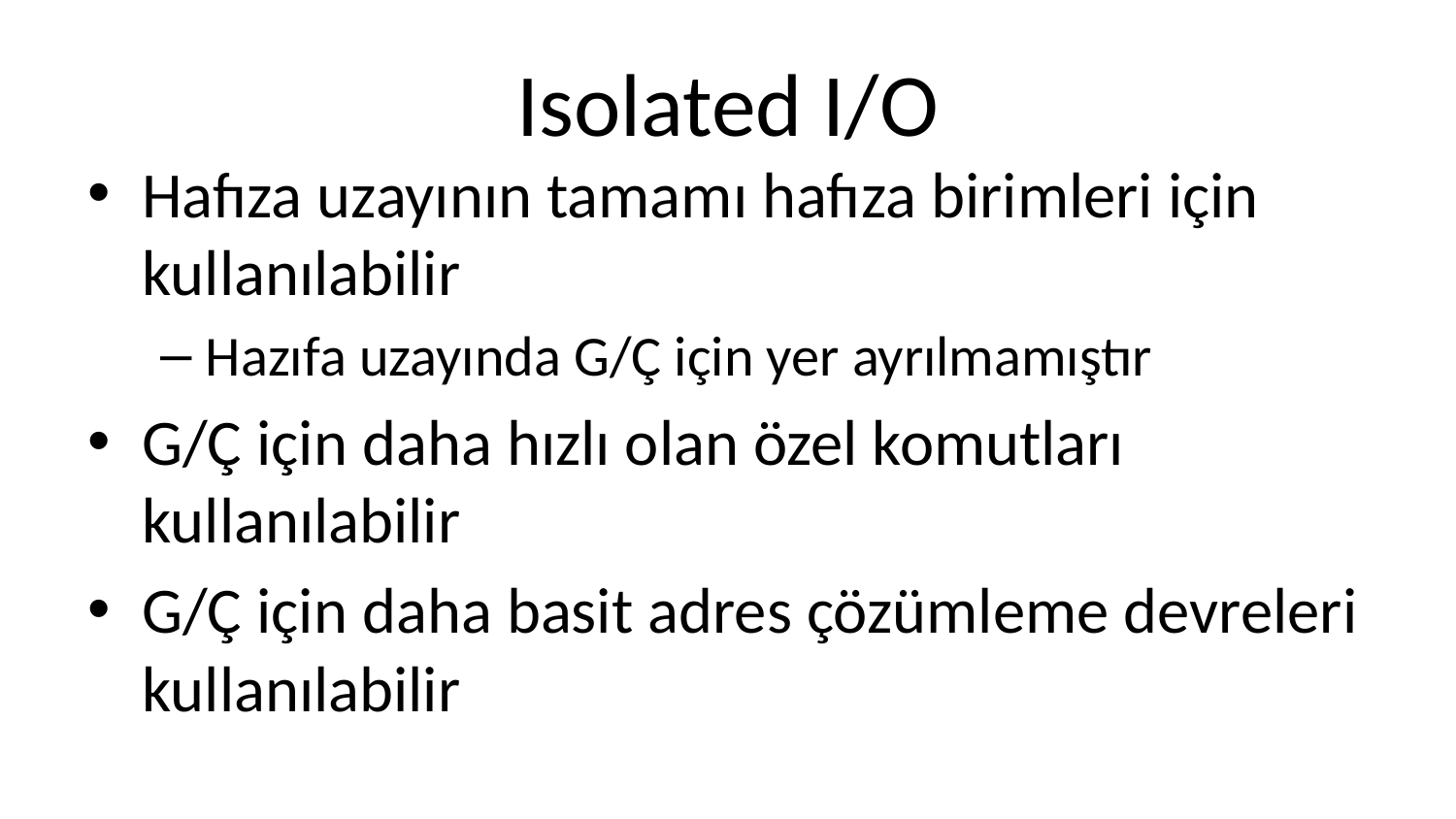

# Isolated I/O
Hafıza uzayının tamamı hafıza birimleri için kullanılabilir
Hazıfa uzayında G/Ç için yer ayrılmamıştır
G/Ç için daha hızlı olan özel komutları kullanılabilir
G/Ç için daha basit adres çözümleme devreleri kullanılabilir